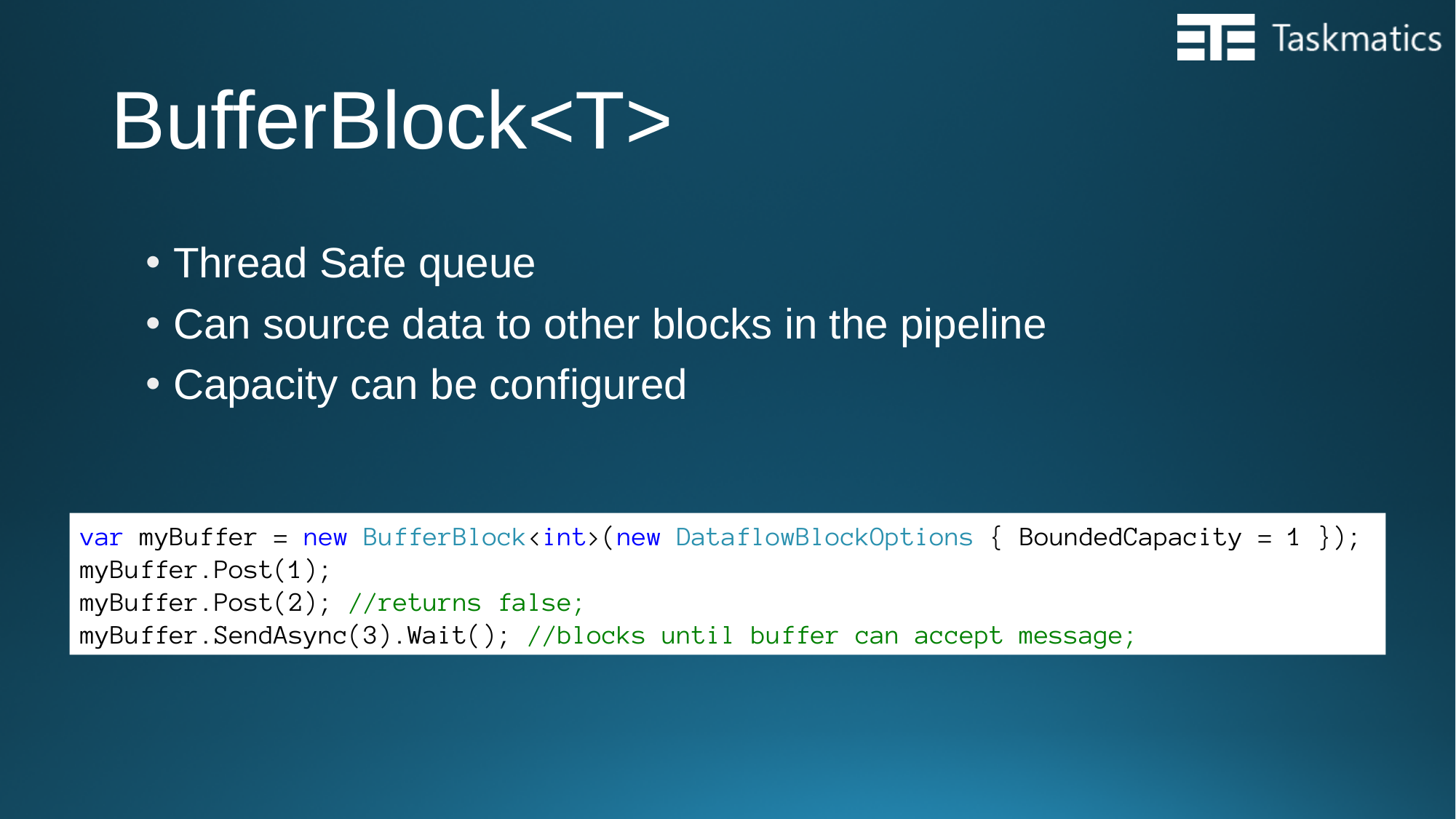

# BufferBlock<T>
Thread Safe queue
Can source data to other blocks in the pipeline
Capacity can be configured

var myBuffer = new BufferBlock<int>(new DataflowBlockOptions { BoundedCapacity = 1 });myBuffer.Post(1);
myBuffer.Post(2); //returns false;
myBuffer.SendAsync(3).Wait(); //blocks until buffer can accept message;